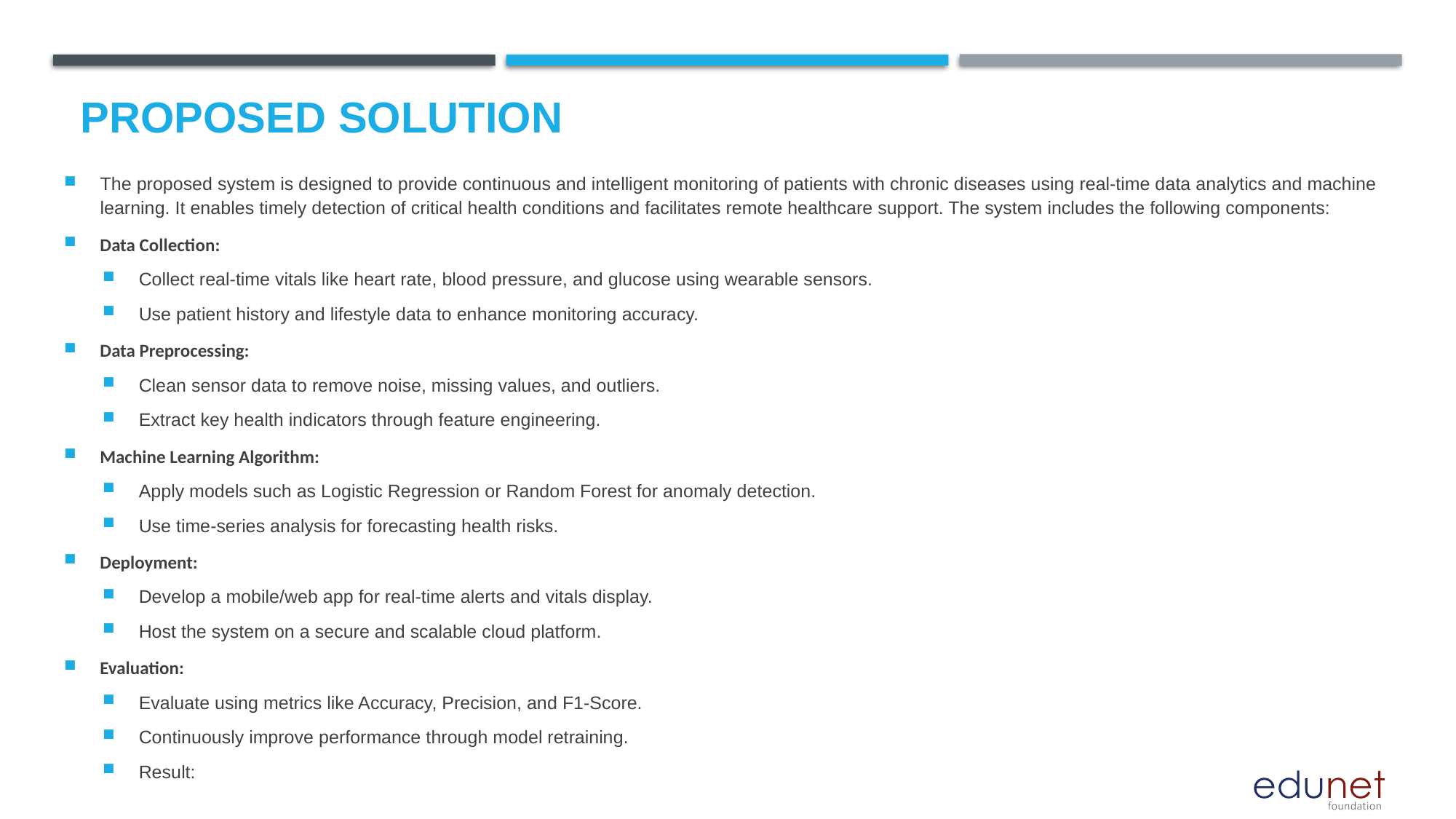

# Proposed Solution

The proposed system is designed to provide continuous and intelligent monitoring of patients with chronic diseases using real-time data analytics and machine learning. It enables timely detection of critical health conditions and facilitates remote healthcare support. The system includes the following components:
Data Collection:
Collect real-time vitals like heart rate, blood pressure, and glucose using wearable sensors.
Use patient history and lifestyle data to enhance monitoring accuracy.
Data Preprocessing:
Clean sensor data to remove noise, missing values, and outliers.
Extract key health indicators through feature engineering.
Machine Learning Algorithm:
Apply models such as Logistic Regression or Random Forest for anomaly detection.
Use time-series analysis for forecasting health risks.
Deployment:
Develop a mobile/web app for real-time alerts and vitals display.
Host the system on a secure and scalable cloud platform.
Evaluation:
Evaluate using metrics like Accuracy, Precision, and F1-Score.
Continuously improve performance through model retraining.
Result: